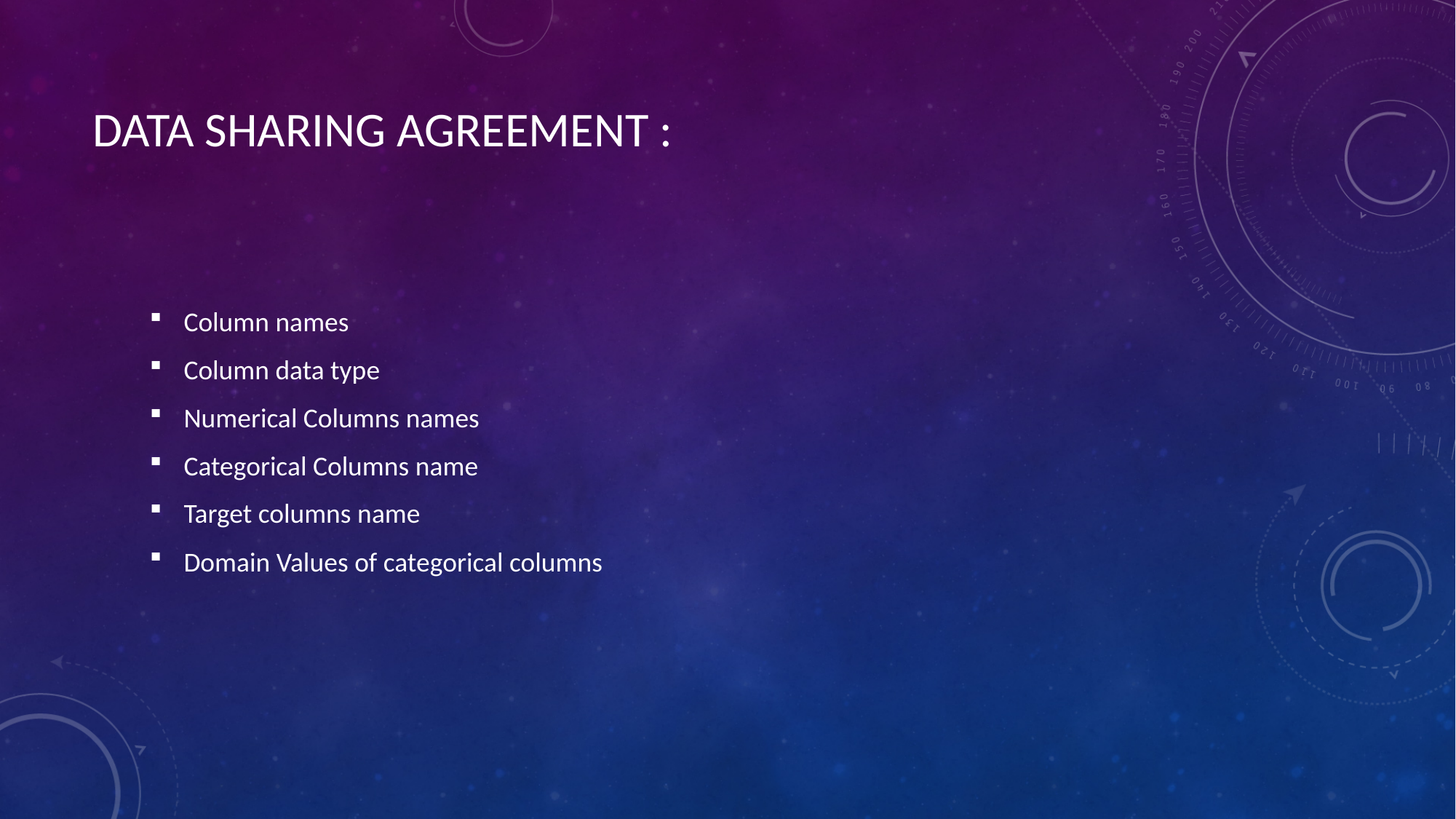

# Data Sharing Agreement :

Column names
Column data type
Numerical Columns names
Categorical Columns name
Target columns name
Domain Values of categorical columns